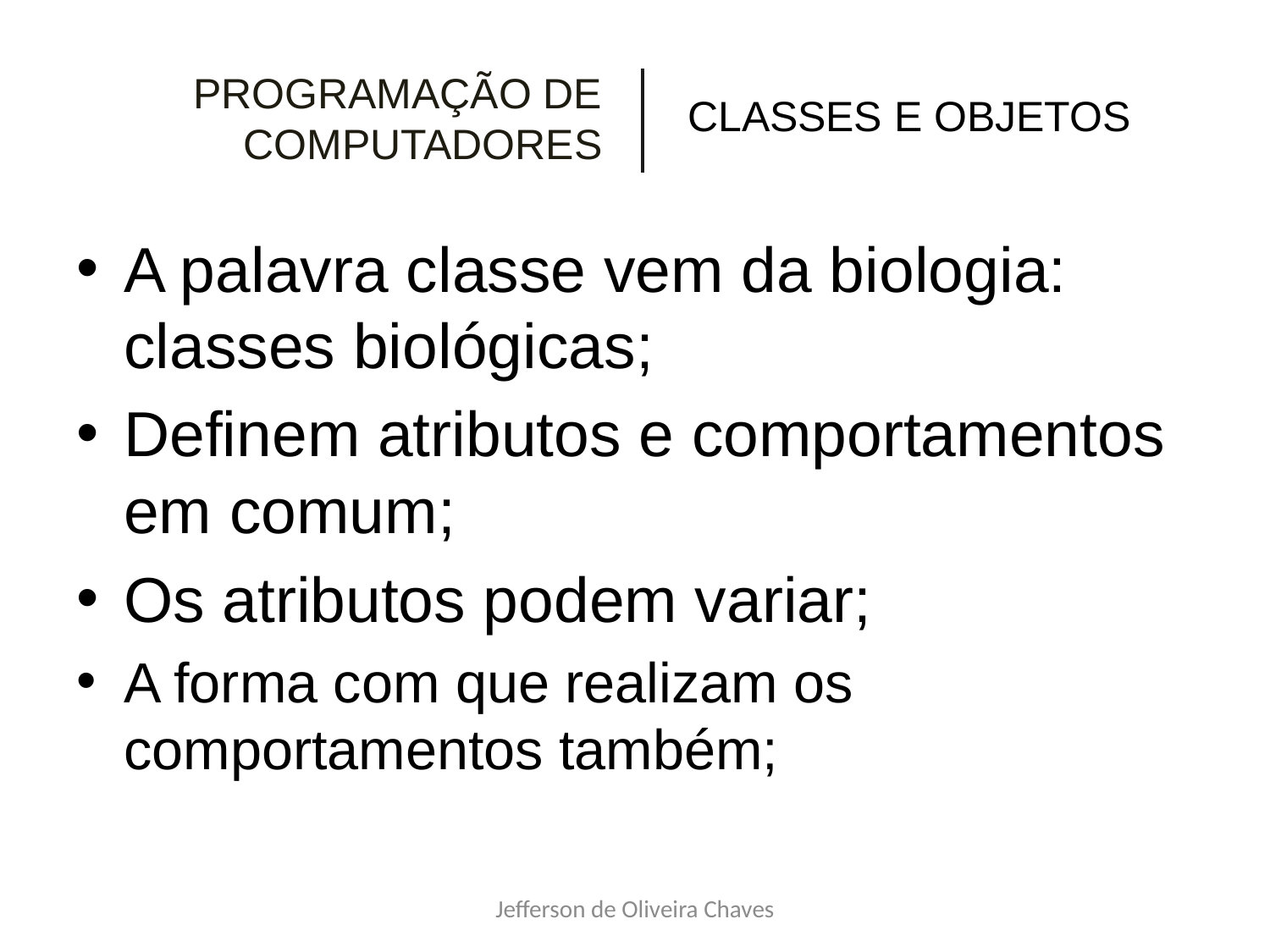

# PROGRAMAÇÃO DE COMPUTADORES
CLASSES E OBJETOS
A palavra classe vem da biologia: classes biológicas;
Definem atributos e comportamentos em comum;
Os atributos podem variar;
A forma com que realizam os comportamentos também;
Jefferson de Oliveira Chaves